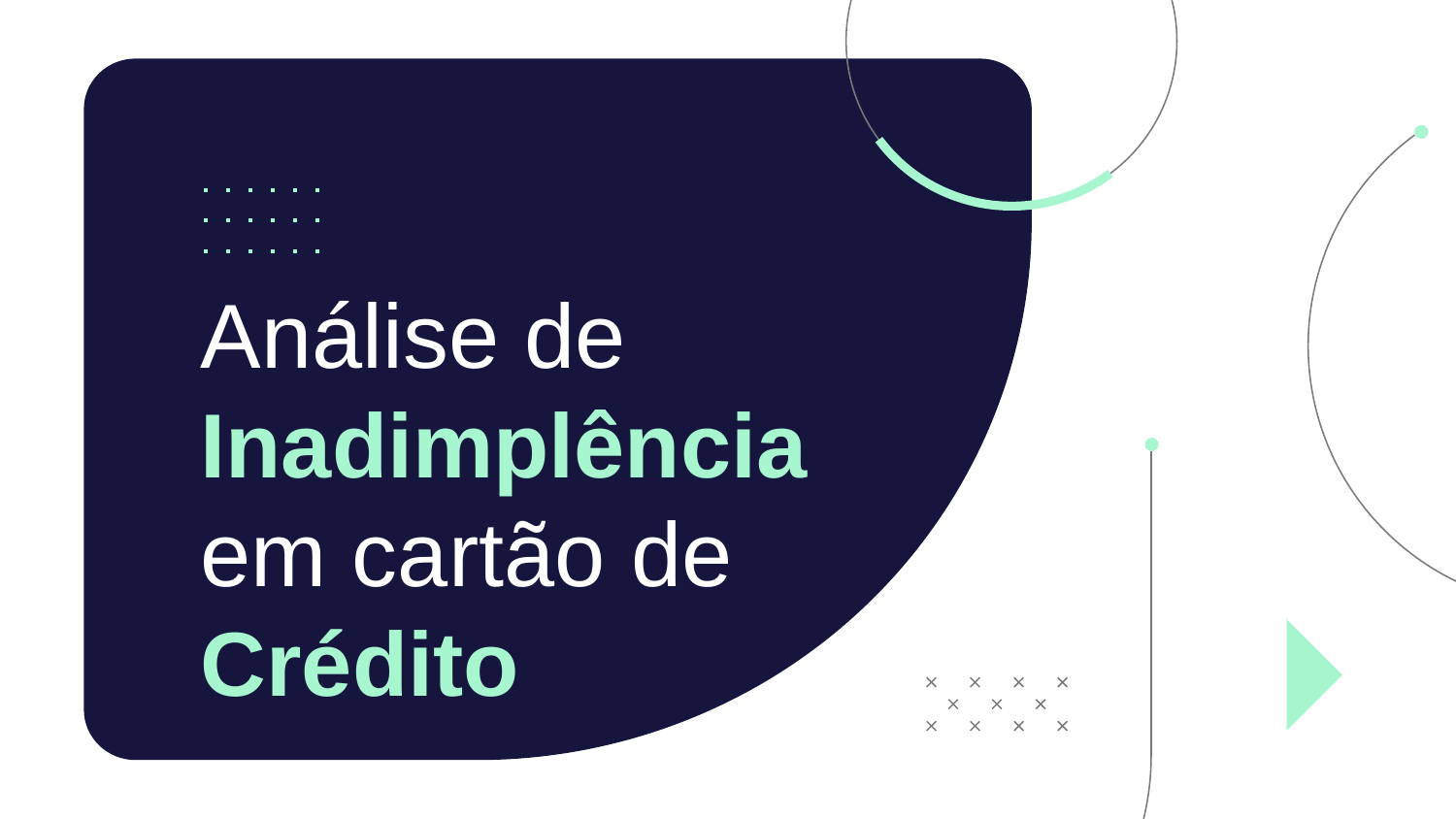

# Análise de Inadimplência em cartão de Crédito